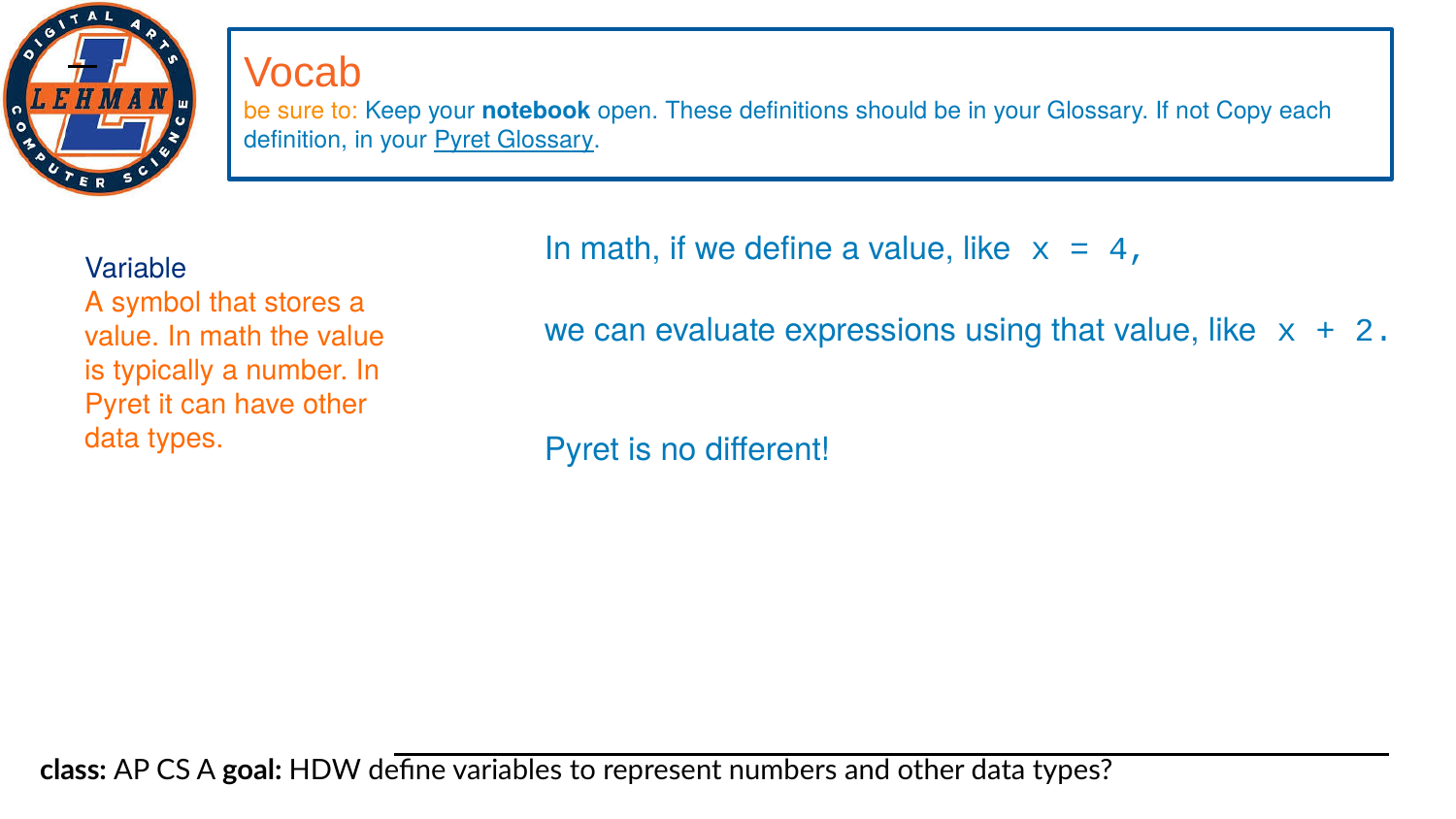

# Vocab
be sure to: Keep your notebook open. These definitions should be in your Glossary. If not Copy each definition, in your Pyret Glossary.
In math, if we define a value, like x = 4,
we can evaluate expressions using that value, like x + 2.

Pyret is no different!
Variable
A symbol that stores a value. In math the value is typically a number. In Pyret it can have other data types.